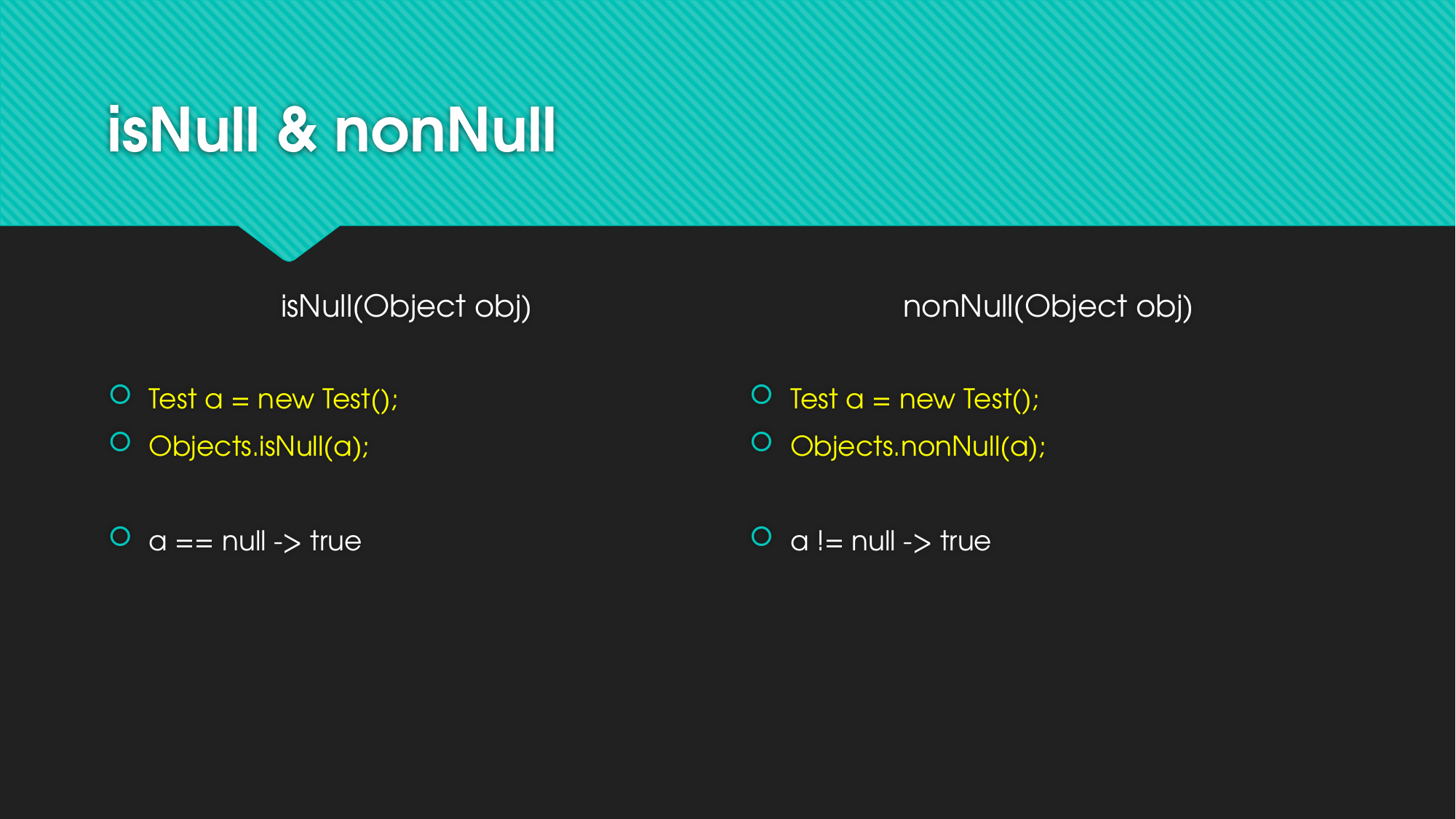

# isNull & nonNull
isNull(Object obj)
nonNull(Object obj)

Test a = new Test();
Objects.isNull(a);

a == null -> true

Test a = new Test();
Objects.nonNull(a);

a != null -> true